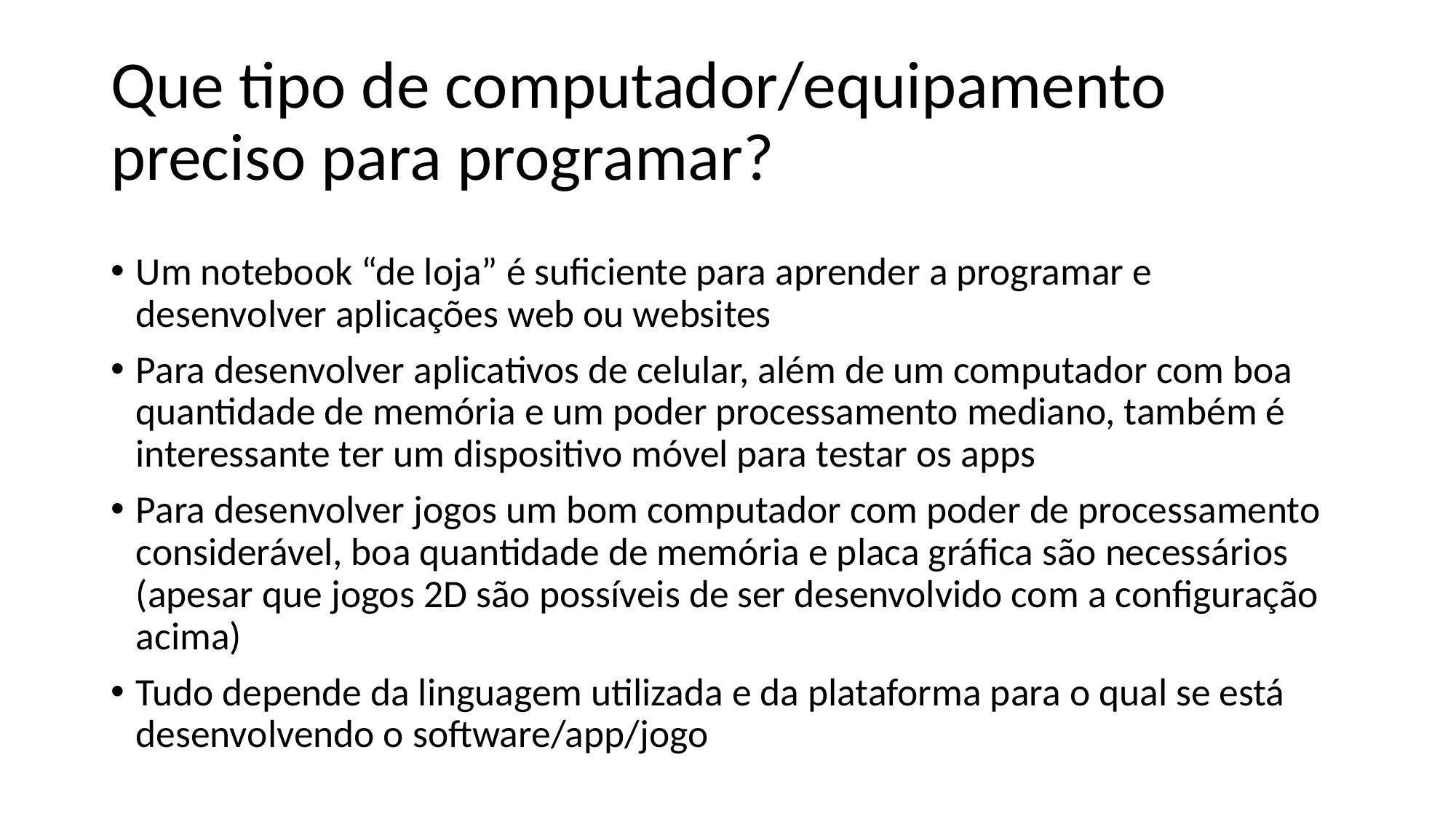

# Que tipo de computador/equipamento preciso para programar?
Um notebook “de loja” é suficiente para aprender a programar e desenvolver aplicações web ou websites
Para desenvolver aplicativos de celular, além de um computador com boa quantidade de memória e um poder processamento mediano, também é interessante ter um dispositivo móvel para testar os apps
Para desenvolver jogos um bom computador com poder de processamento considerável, boa quantidade de memória e placa gráfica são necessários (apesar que jogos 2D são possíveis de ser desenvolvido com a configuração acima)
Tudo depende da linguagem utilizada e da plataforma para o qual se está desenvolvendo o software/app/jogo